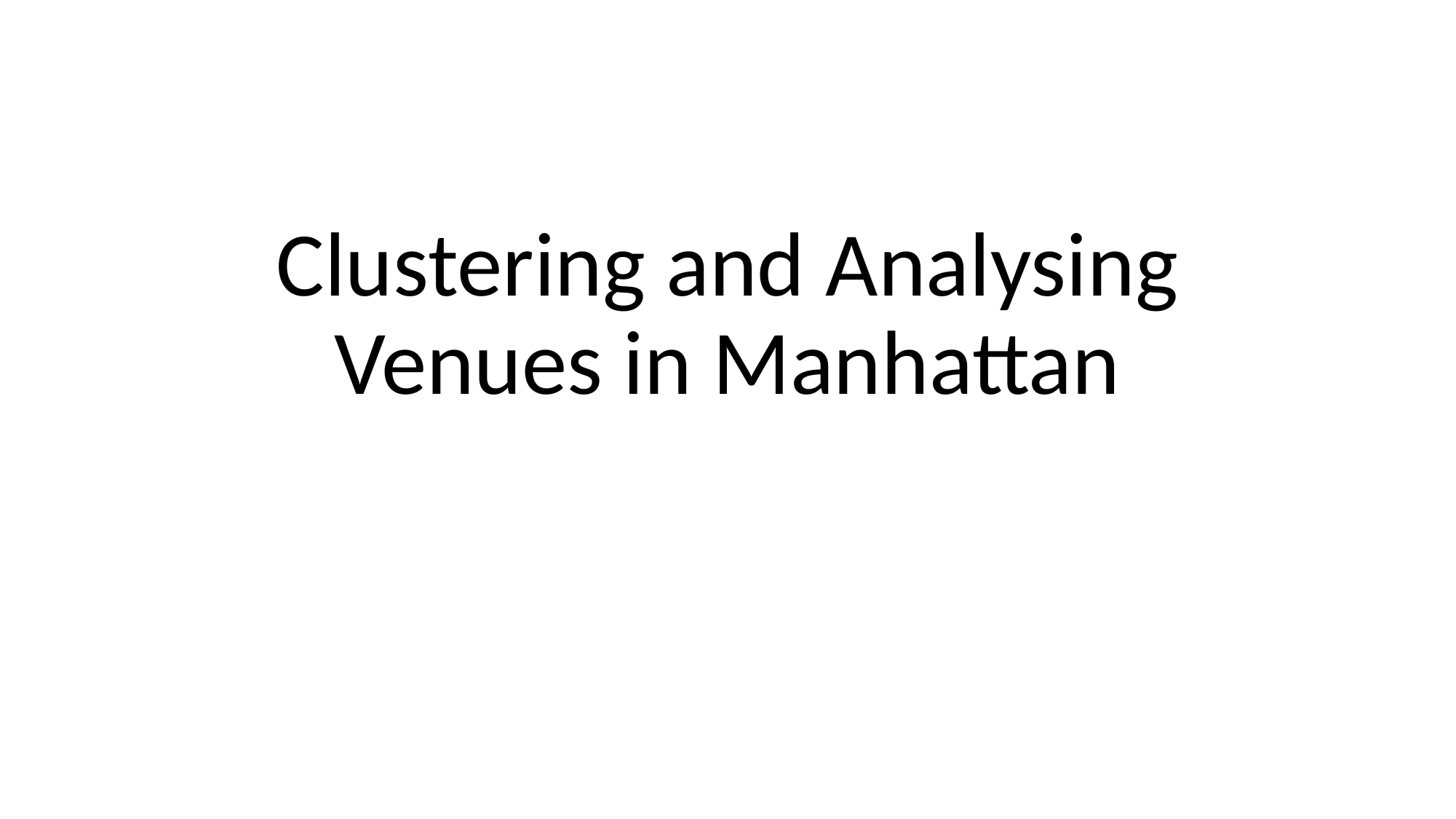

# Clustering and Analysing Venues in Manhattan